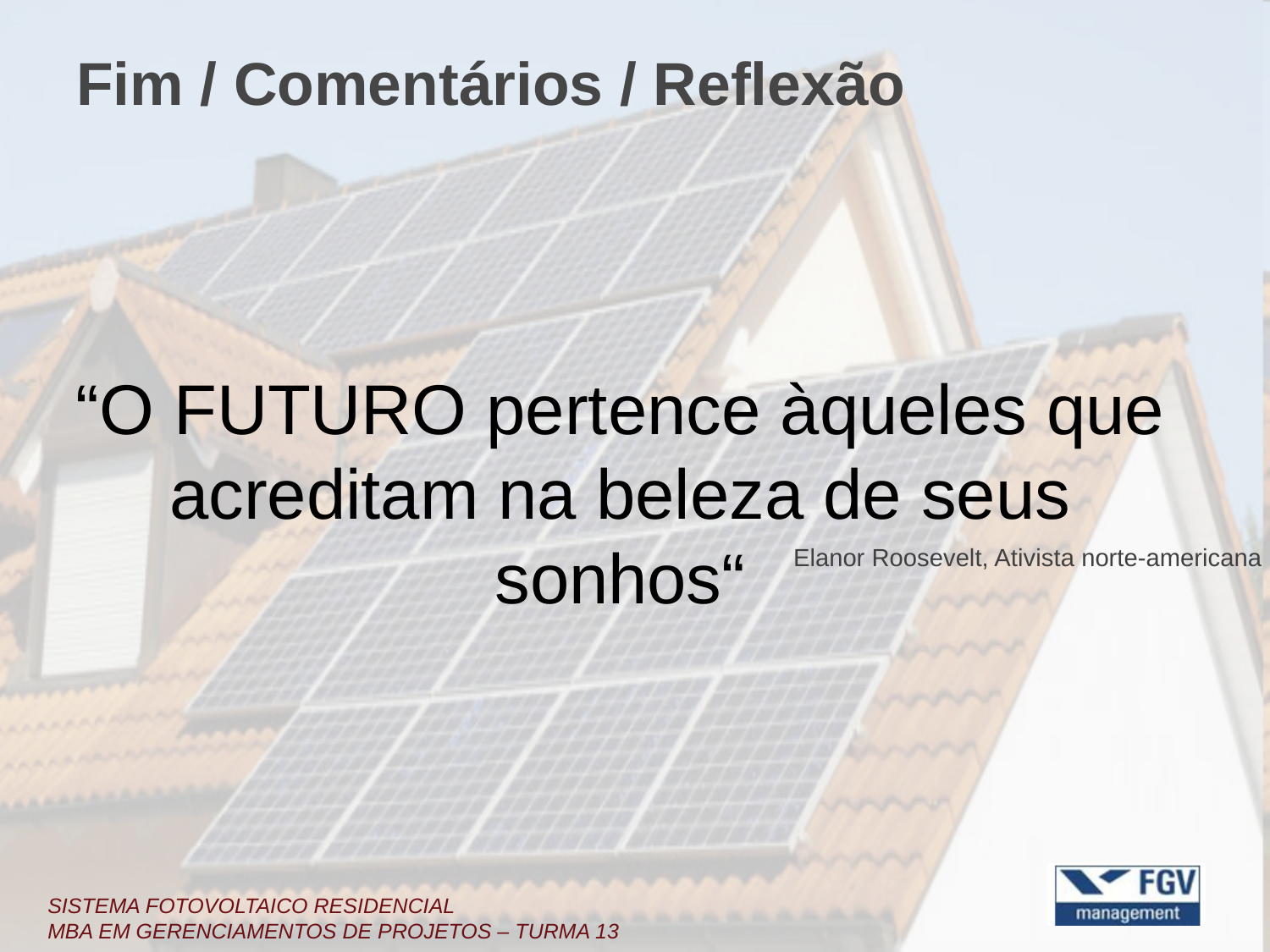

# Fim / Comentários / Reflexão
“O FUTURO pertence àqueles que acreditam na beleza de seus sonhos“
Elanor Roosevelt, Ativista norte-americana